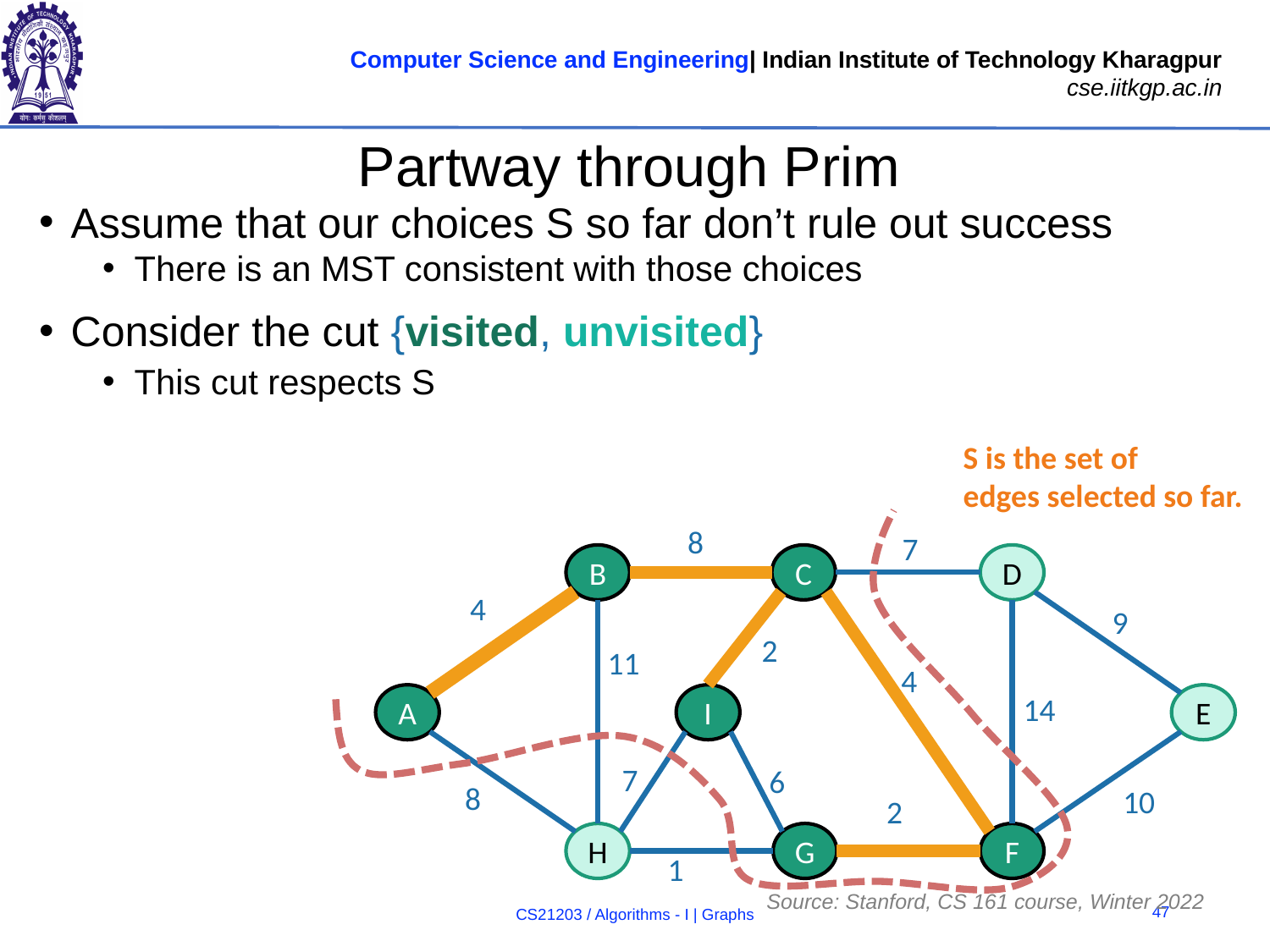

# Partway through Prim
Assume that our choices S so far don’t rule out success
There is an MST consistent with those choices
Consider the cut {visited, unvisited}
This cut respects S
S is the set of
edges selected so far.

8
7
B
C
D
4
9
2
11
4
14
A
I
E
7
6
8
10
2
H
G
F
1
Source: Stanford, CS 161 course, Winter 2022
47
CS21203 / Algorithms - I | Graphs